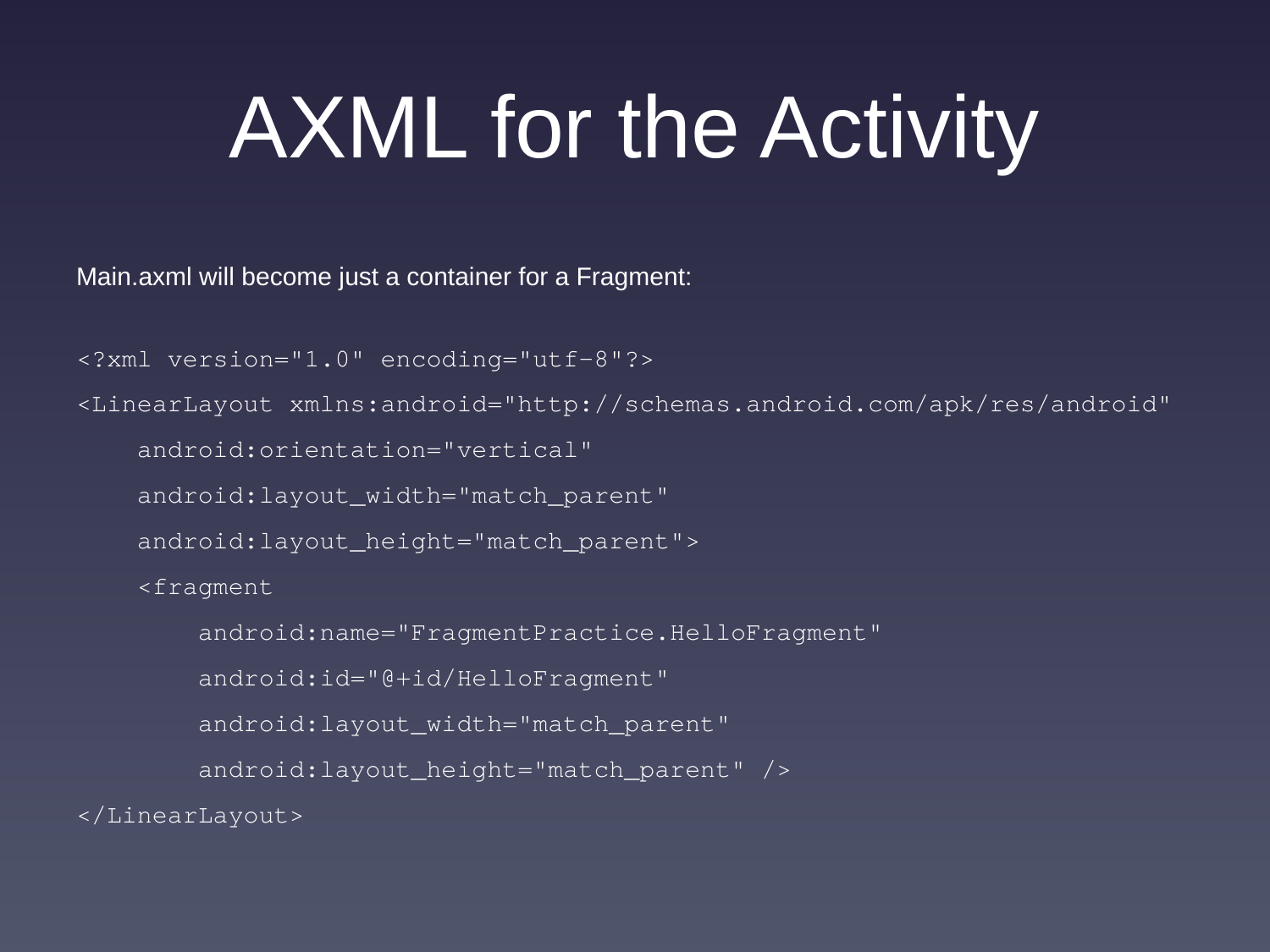

# AXML for the Activity
Main.axml will become just a container for a Fragment:
<?xml version="1.0" encoding="utf-8"?>
<LinearLayout xmlns:android="http://schemas.android.com/apk/res/android"
    android:orientation="vertical"
    android:layout_width="match_parent"
    android:layout_height="match_parent">
    <fragment
        android:name="FragmentPractice.HelloFragment"
        android:id="@+id/HelloFragment"
        android:layout_width="match_parent"
        android:layout_height="match_parent" />
</LinearLayout>